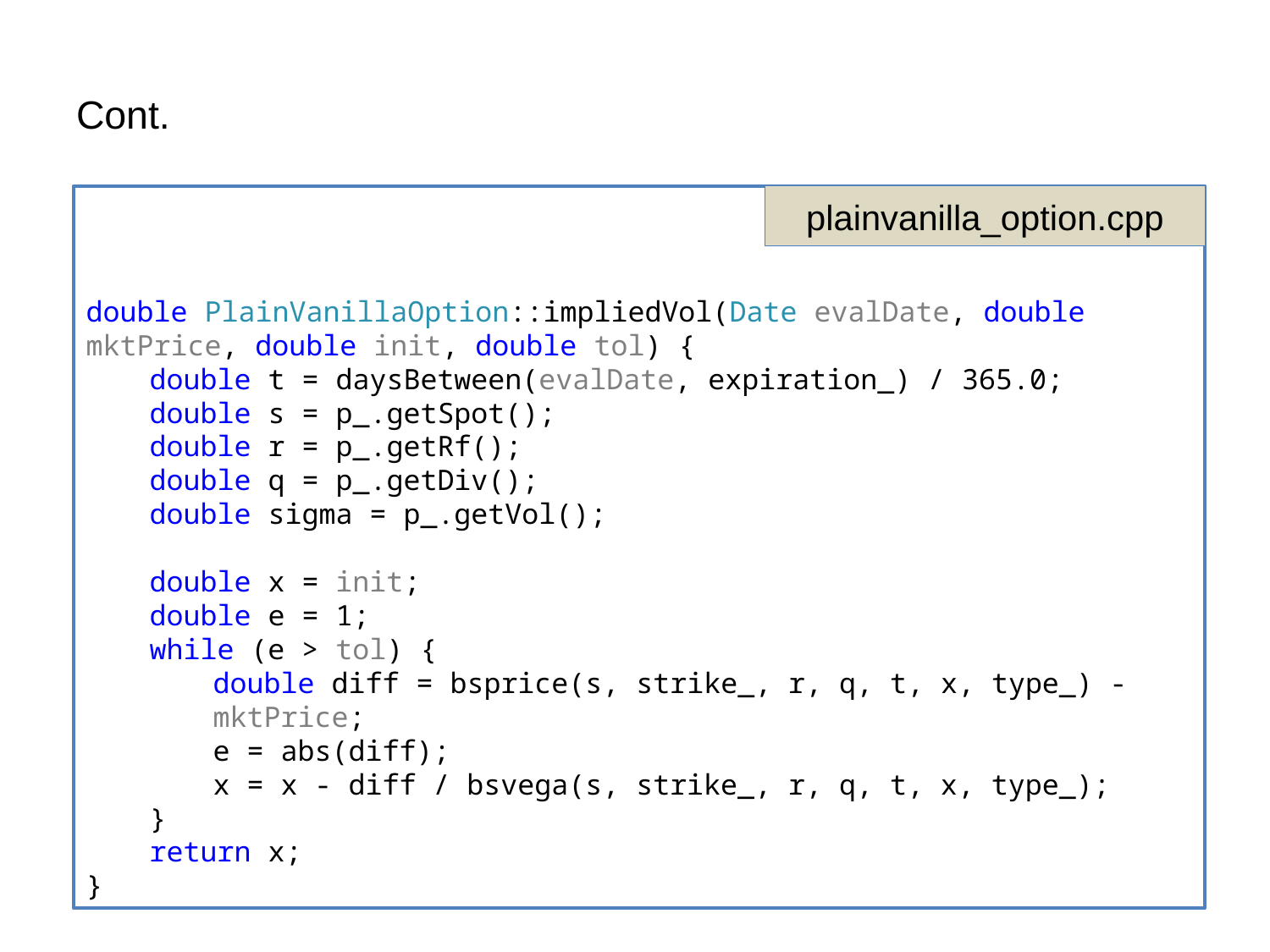

Cont.

double PlainVanillaOption::impliedVol(Date evalDate, double mktPrice, double init, double tol) {
double t = daysBetween(evalDate, expiration_) / 365.0;
double s = p_.getSpot();
double r = p_.getRf();
double q = p_.getDiv();
double sigma = p_.getVol();

double x = init;
double e = 1;
while (e > tol) {
double diff = bsprice(s, strike_, r, q, t, x, type_) - mktPrice;
e = abs(diff);
x = x - diff / bsvega(s, strike_, r, q, t, x, type_);
}
return x;
}
plainvanilla_option.cpp